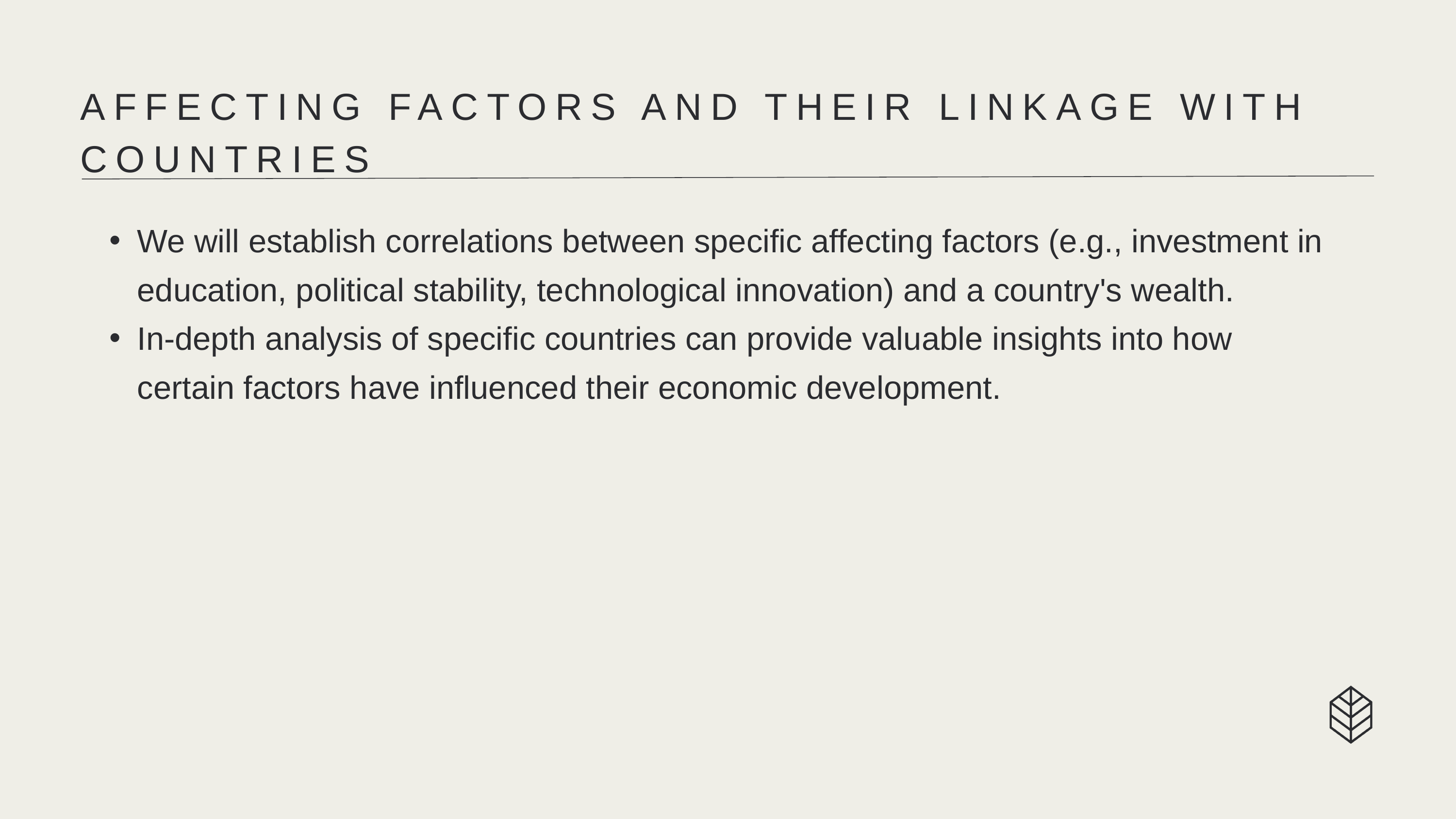

AFFECTING FACTORS AND THEIR LINKAGE WITH COUNTRIES

We will establish correlations between specific affecting factors (e.g., investment in education, political stability, technological innovation) and a country's wealth.
In-depth analysis of specific countries can provide valuable insights into how certain factors have influenced their economic development.